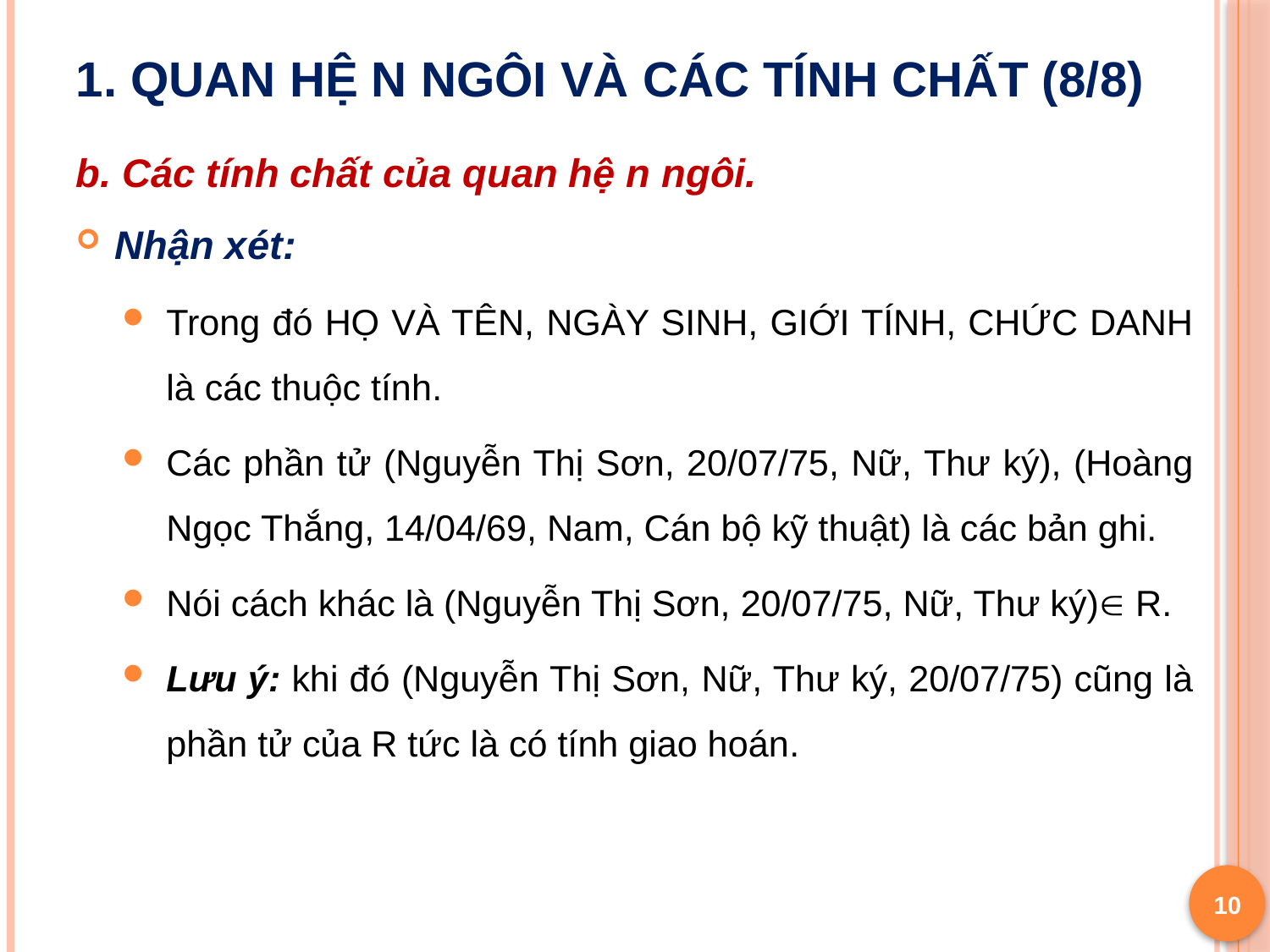

# 1. Quan hệ n ngôi và các tính chất (8/8)
b. Các tính chất của quan hệ n ngôi.
Nhận xét:
Trong đó HỌ VÀ TÊN, NGÀY SINH, GIỚI TÍNH, CHỨC DANH là các thuộc tính.
Các phần tử (Nguyễn Thị Sơn, 20/07/75, Nữ, Thư ký), (Hoàng Ngọc Thắng, 14/04/69, Nam, Cán bộ kỹ thuật) là các bản ghi.
Nói cách khác là (Nguyễn Thị Sơn, 20/07/75, Nữ, Thư ký)∈ R.
Lưu ý: khi đó (Nguyễn Thị Sơn, Nữ, Thư ký, 20/07/75) cũng là phần tử của R tức là có tính giao hoán.
10